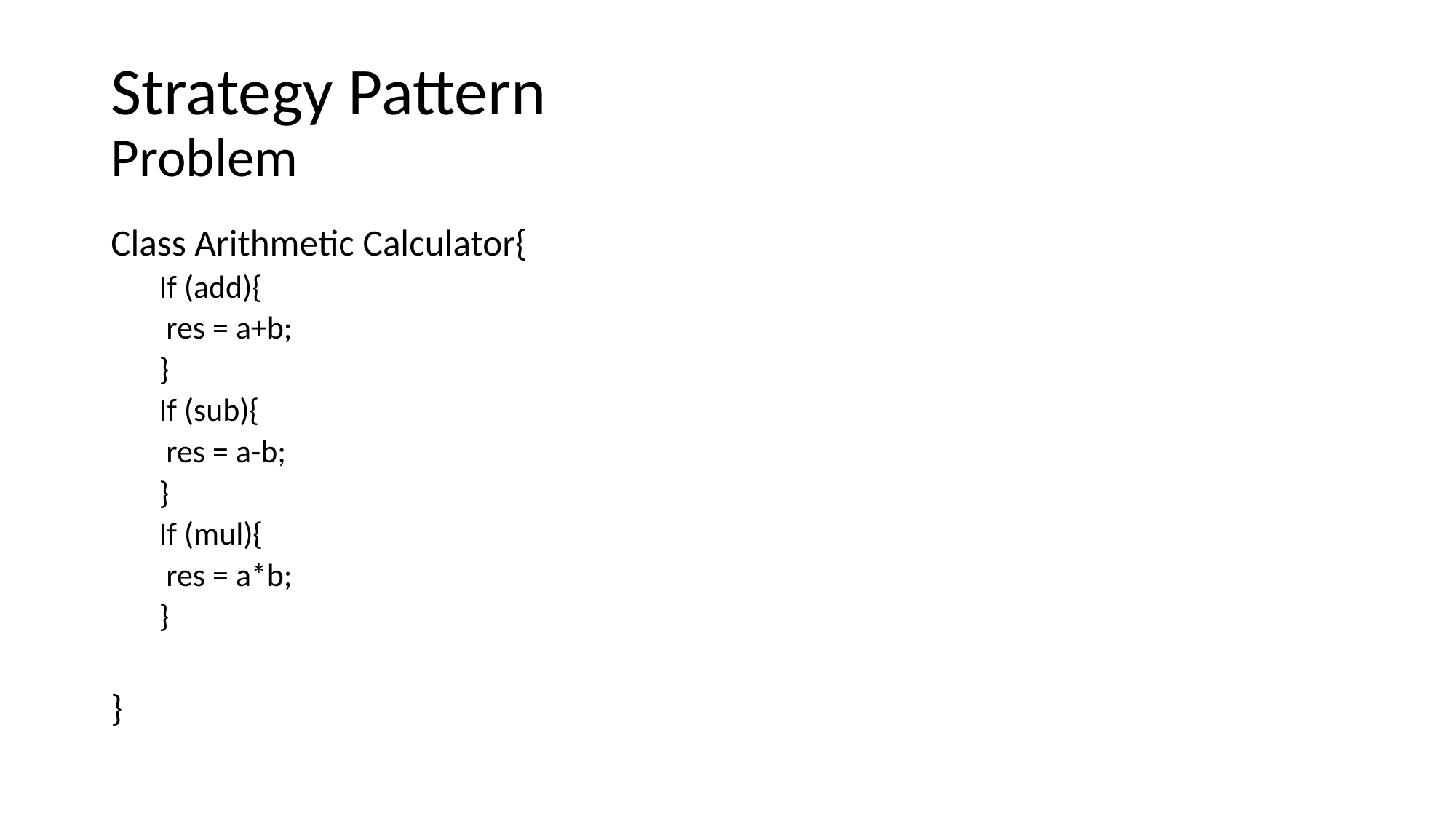

# Strategy Pattern Problem
Class Arithmetic Calculator{
If (add){
 res = a+b;
}
If (sub){
 res = a-b;
}
If (mul){
 res = a*b;
}

}